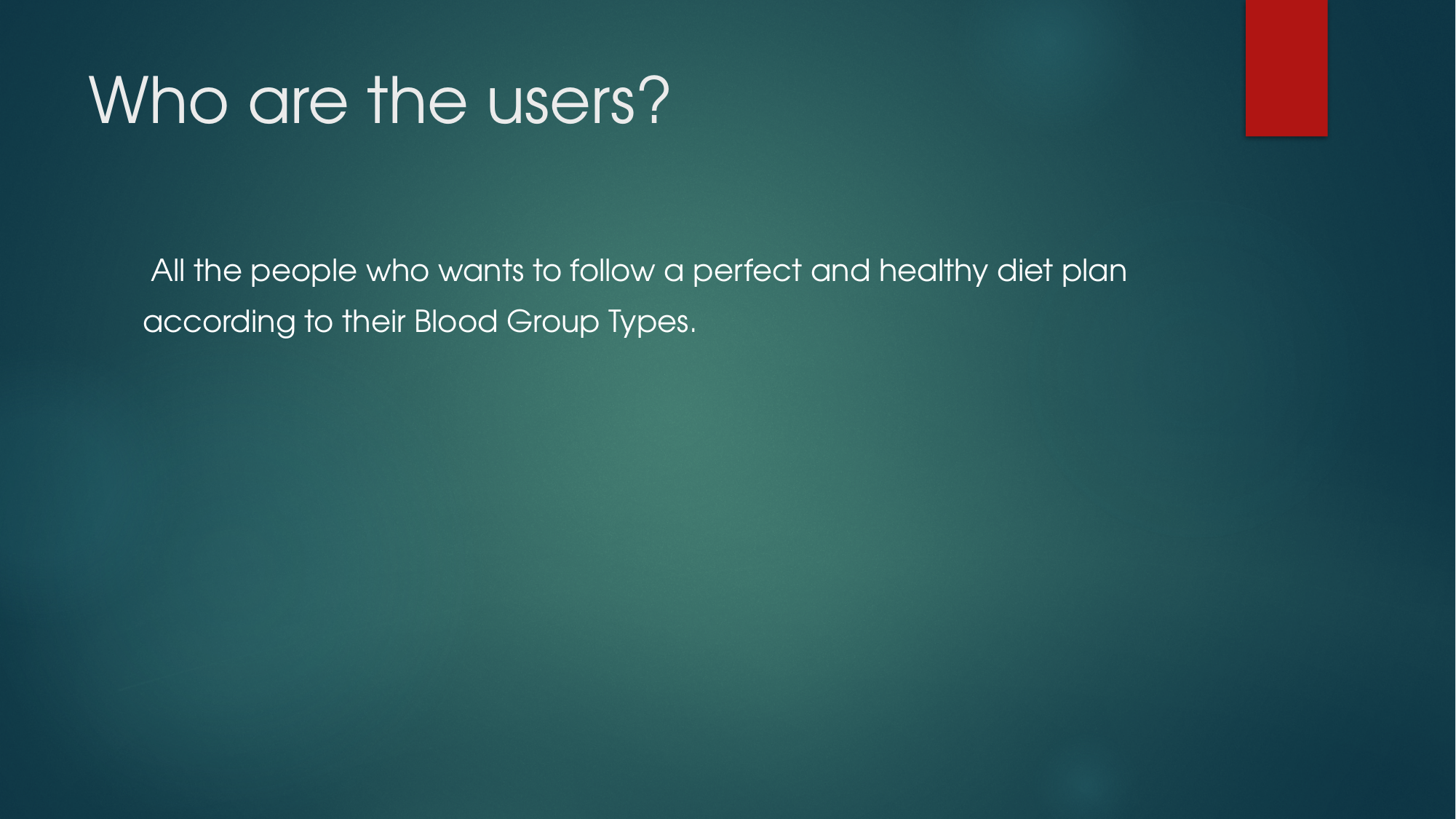

# Who are the users?
 All the people who wants to follow a perfect and healthy diet plan
according to their Blood Group Types.